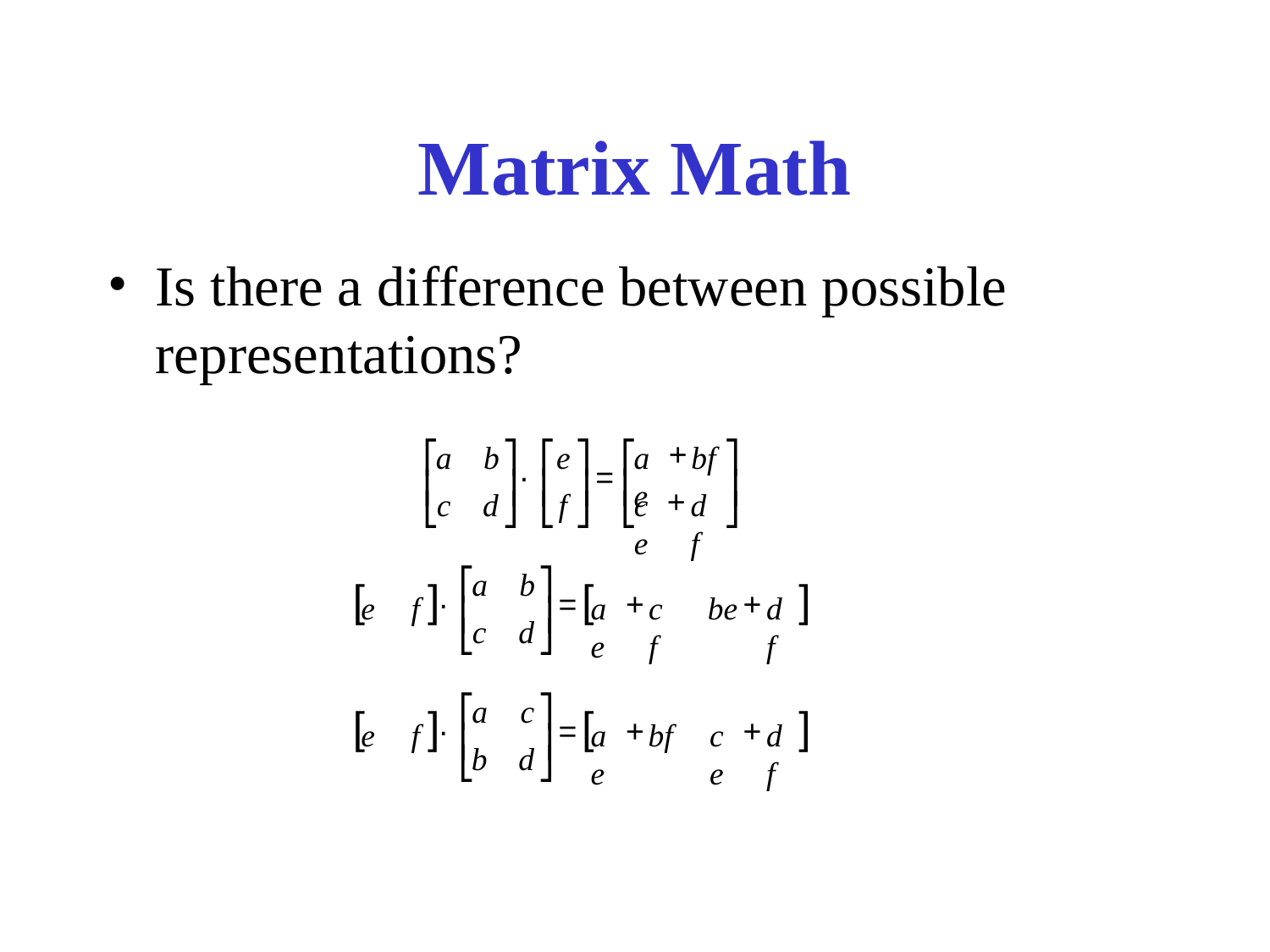

# Matrix Math
Is there a difference between possible representations?

+
⎡
⎤
ae
bf
⎢
⎥
+
ce
df
⎣
⎦
⎡
⎤
⎡
⎤
a
b
e
∙
⎢
⎥
⎢
⎥
c
d
f
⎣
⎦
⎣
⎦
=

⎡
⎤
a
b
[
]
∙
e
f
⎢
⎥
c
d
⎣
⎦
[
]
+
+
ae
cf
be
df
=
⎡
⎤
a
c
[
]
∙
e
f
⎢
⎥
b
d
⎣
⎦
[
]
+
+
ae
bf
ce
df
=